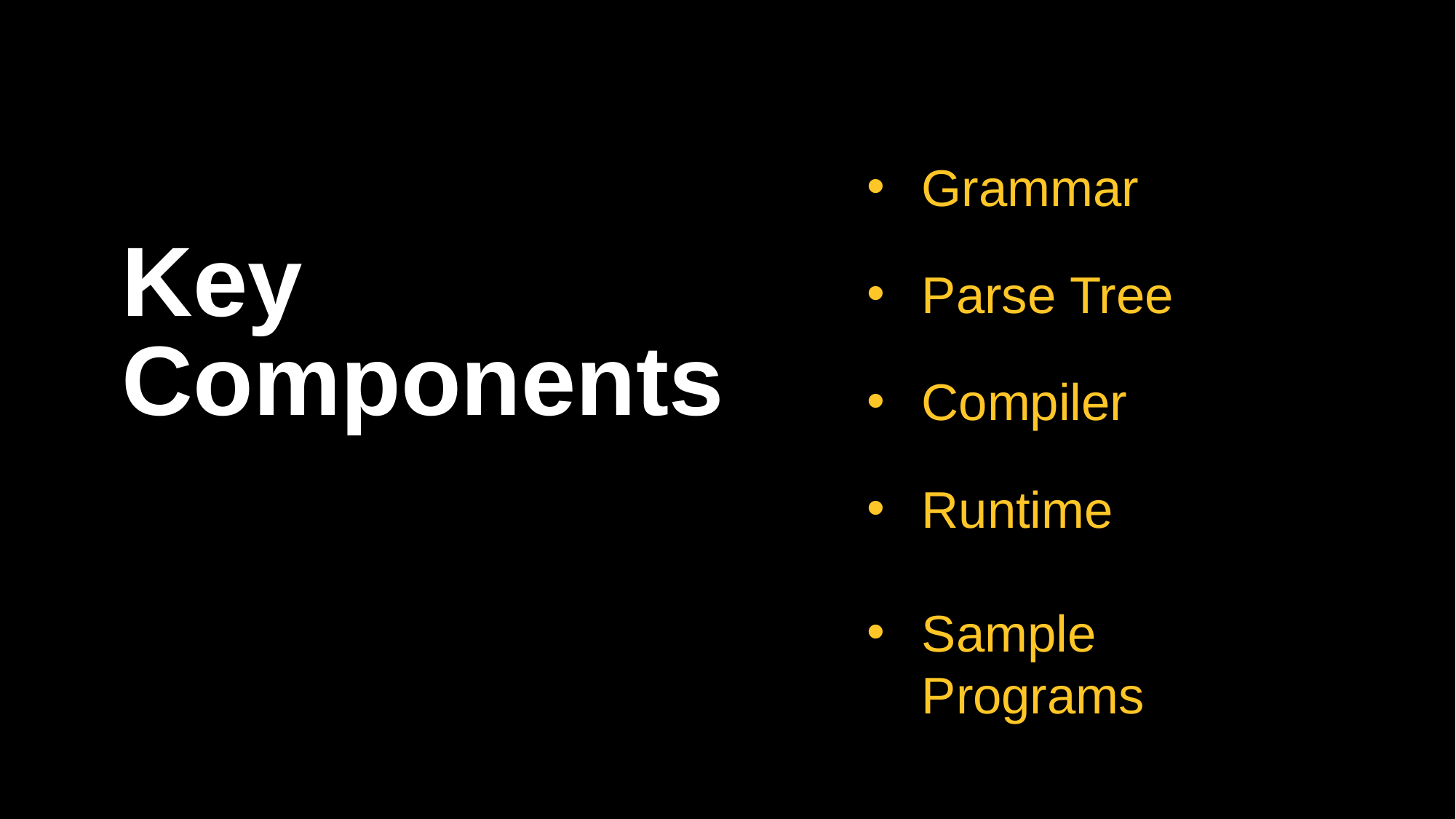

Grammar

Parse Tree

Compiler

Runtime

Sample Programs
Key Components